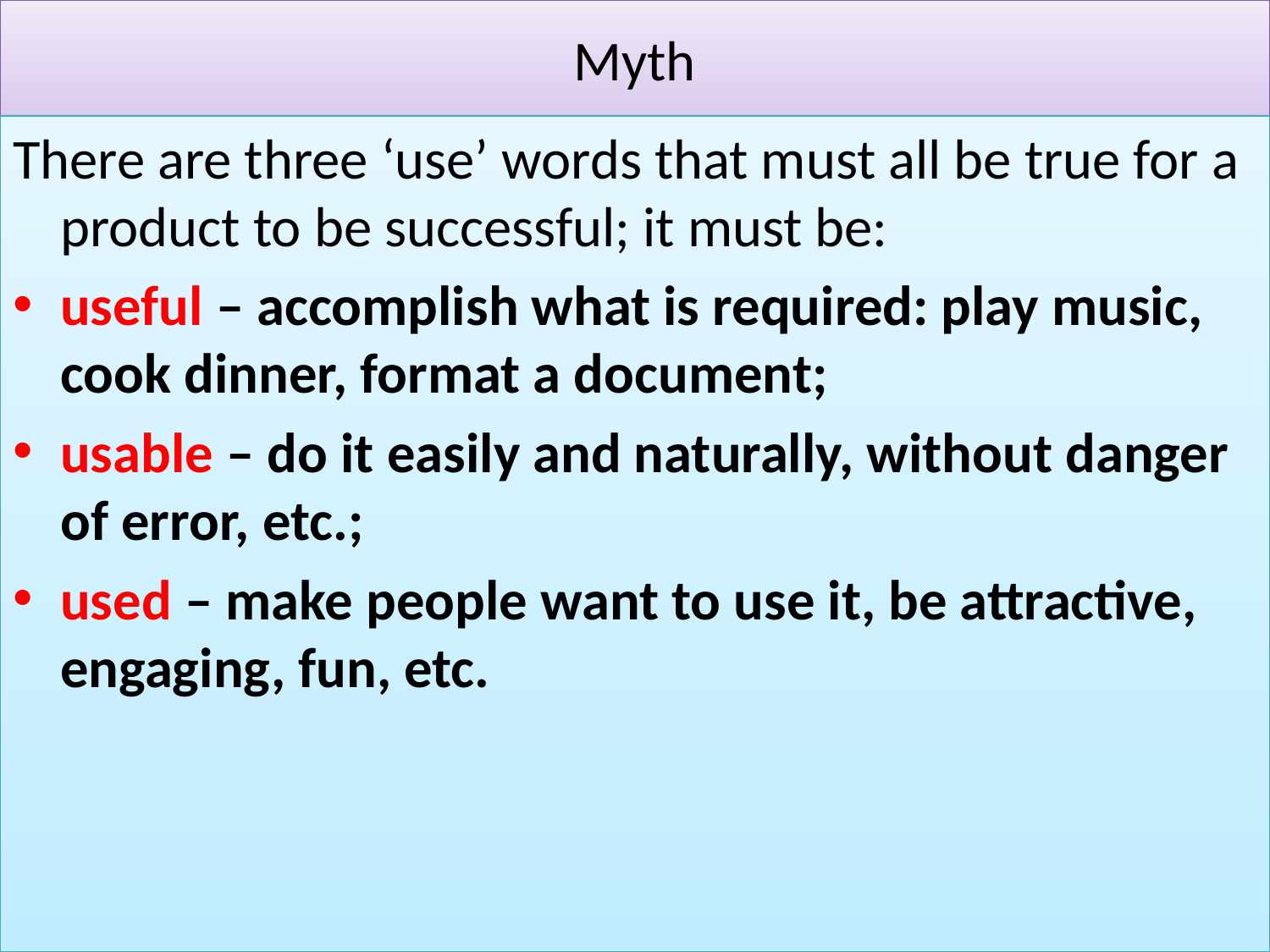

# Myth
There are three ‘use’ words that must all be true for a product to be successful; it must be:
useful – accomplish what is required: play music, cook dinner, format a document;
usable – do it easily and naturally, without danger of error, etc.;
used – make people want to use it, be attractive, engaging, fun, etc.